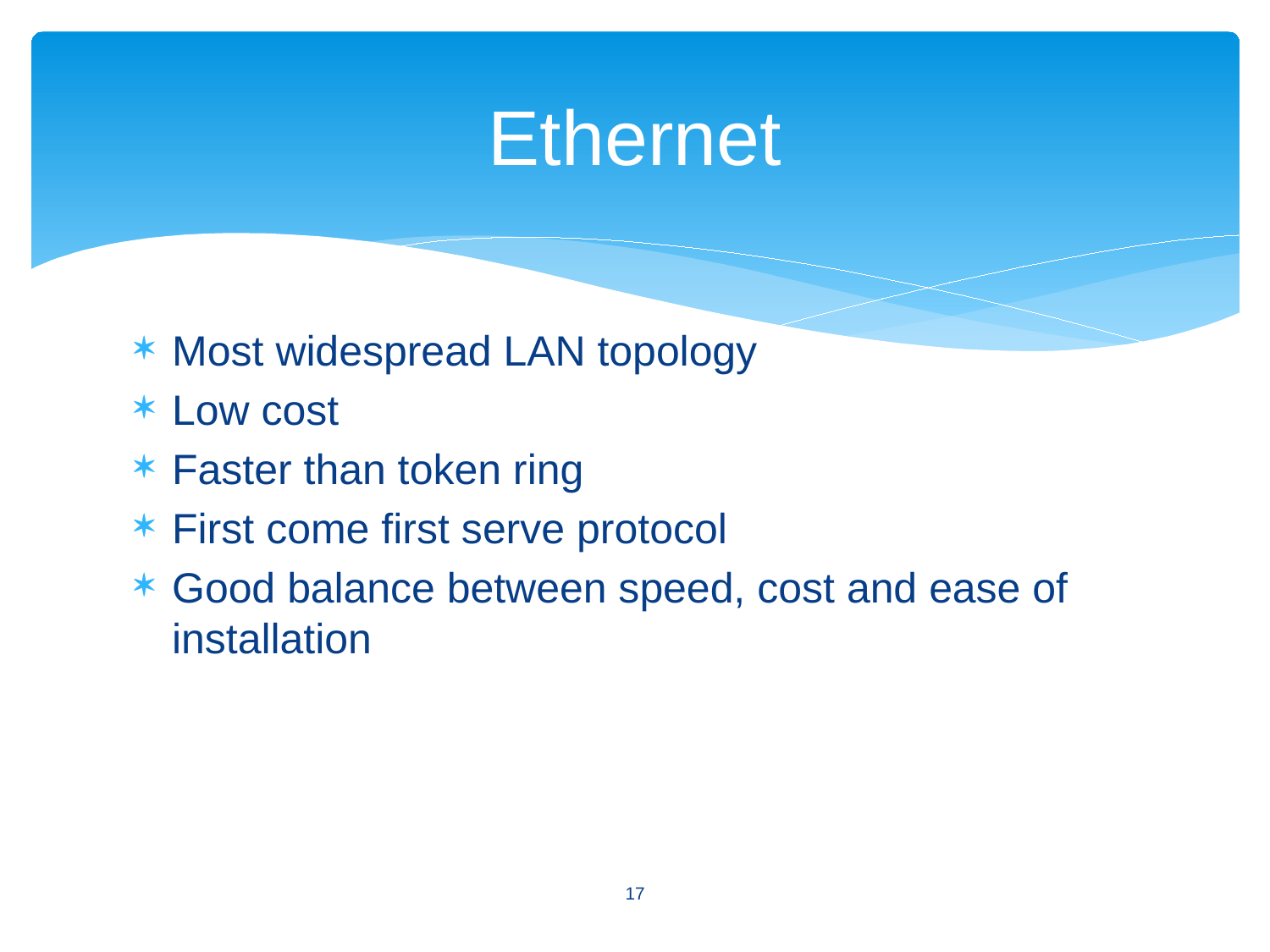

# Ethernet
Most widespread LAN topology
Low cost
Faster than token ring
First come first serve protocol
Good balance between speed, cost and ease of installation

17